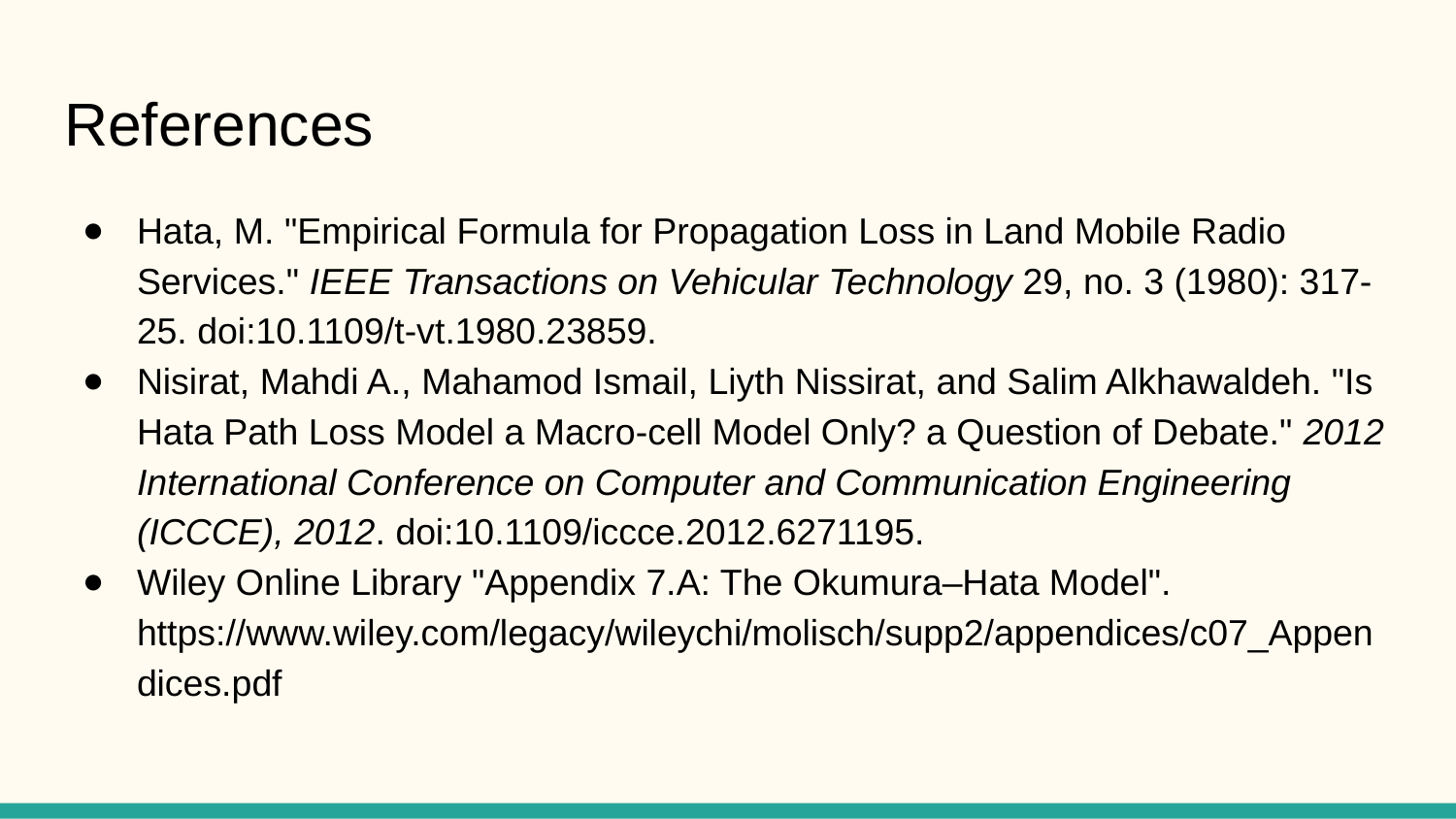

# References
Hata, M. "Empirical Formula for Propagation Loss in Land Mobile Radio Services." IEEE Transactions on Vehicular Technology 29, no. 3 (1980): 317-25. doi:10.1109/t-vt.1980.23859.
Nisirat, Mahdi A., Mahamod Ismail, Liyth Nissirat, and Salim Alkhawaldeh. "Is Hata Path Loss Model a Macro-cell Model Only? a Question of Debate." 2012 International Conference on Computer and Communication Engineering (ICCCE), 2012. doi:10.1109/iccce.2012.6271195.
Wiley Online Library "Appendix 7.A: The Okumura–Hata Model". https://www.wiley.com/legacy/wileychi/molisch/supp2/appendices/c07_Appendices.pdf